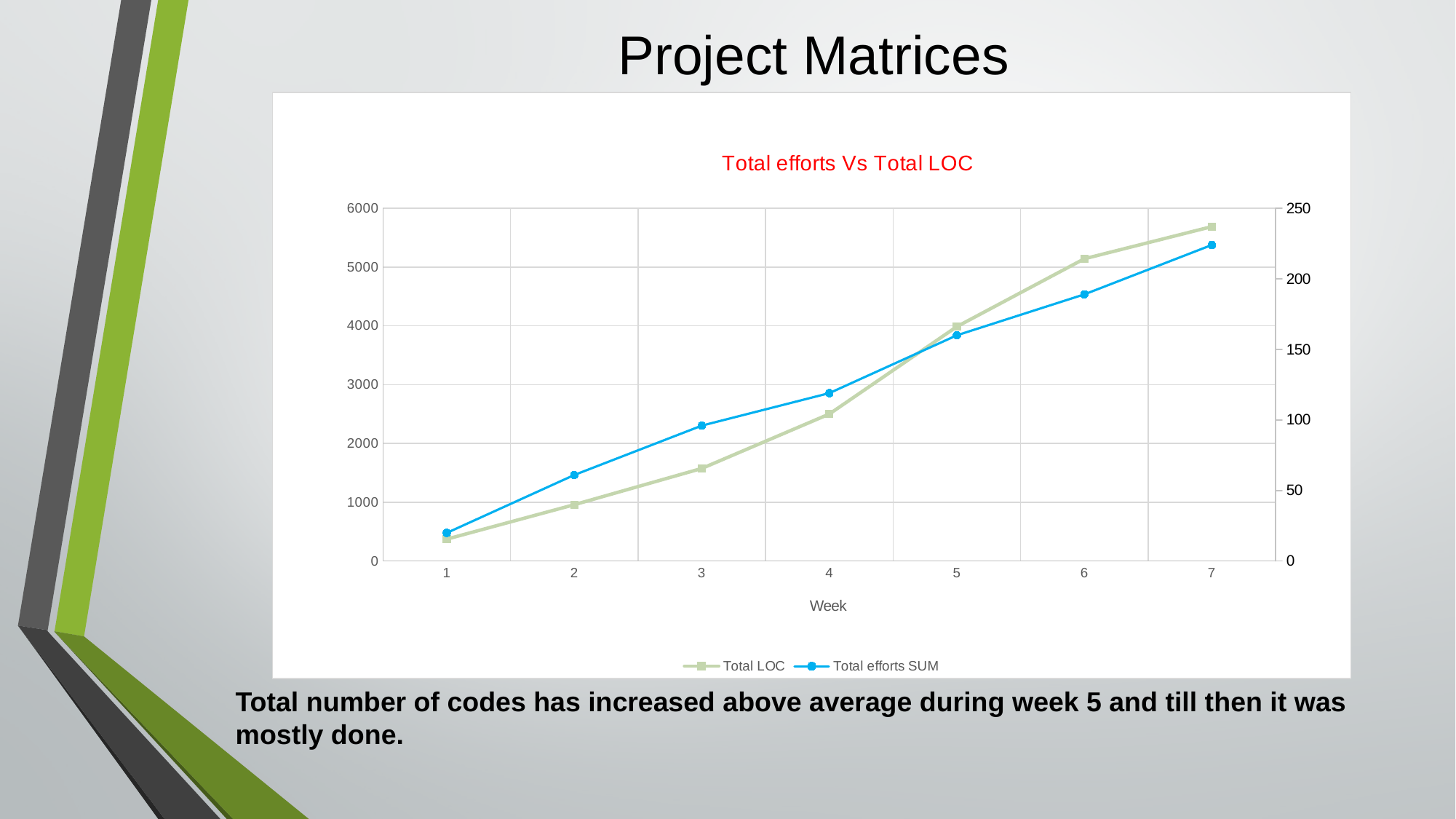

Project Matrices

### Chart: Total efforts Vs Total LOC

| Category | Total LOC | Total efforts SUM |
|---|---|---|
Total number of codes has increased above average during week 5 and till then it was mostly done.